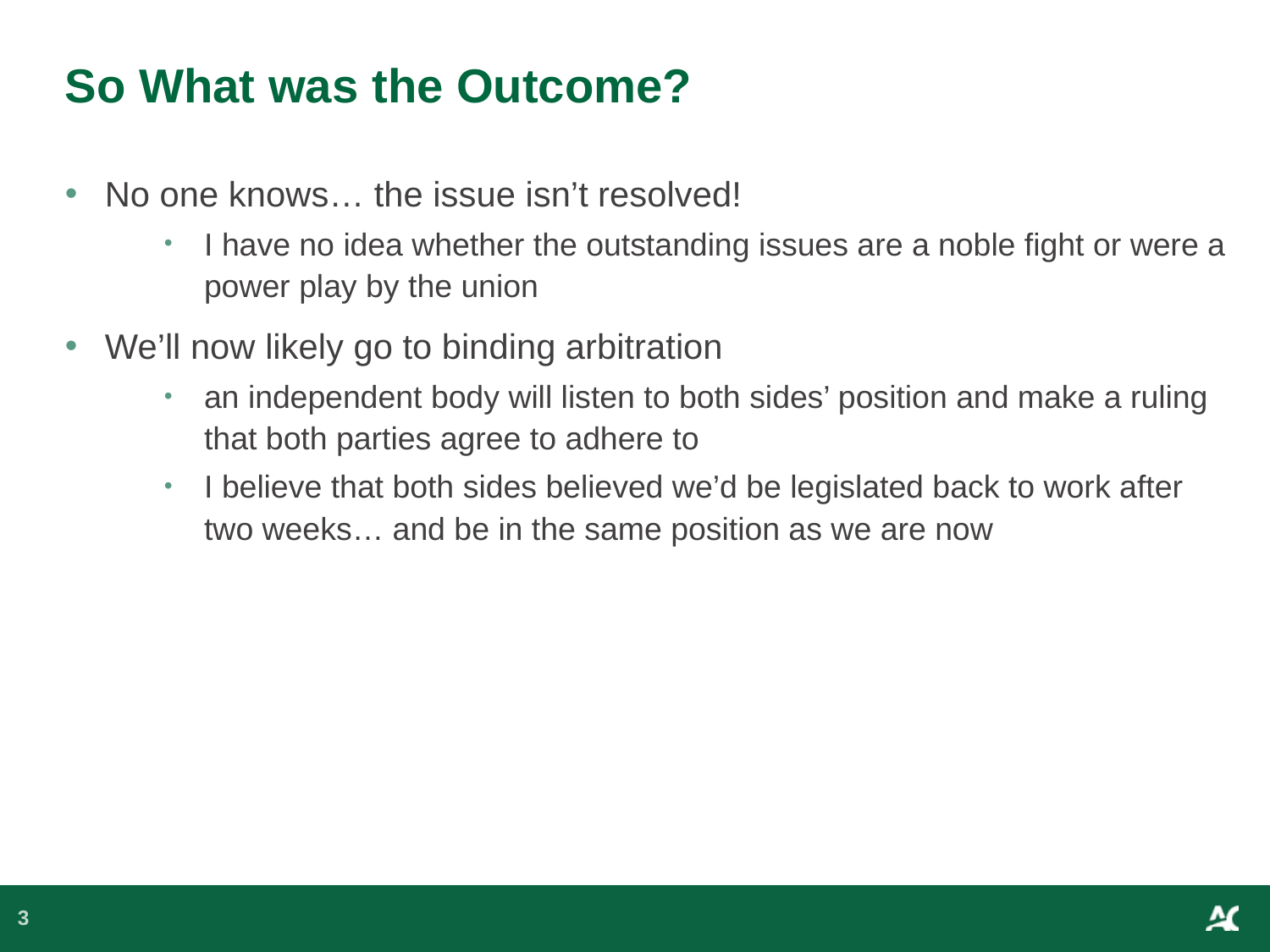

# So What was the Outcome?
No one knows… the issue isn’t resolved!
I have no idea whether the outstanding issues are a noble fight or were a power play by the union
We’ll now likely go to binding arbitration
an independent body will listen to both sides’ position and make a ruling that both parties agree to adhere to
I believe that both sides believed we’d be legislated back to work after two weeks… and be in the same position as we are now
3